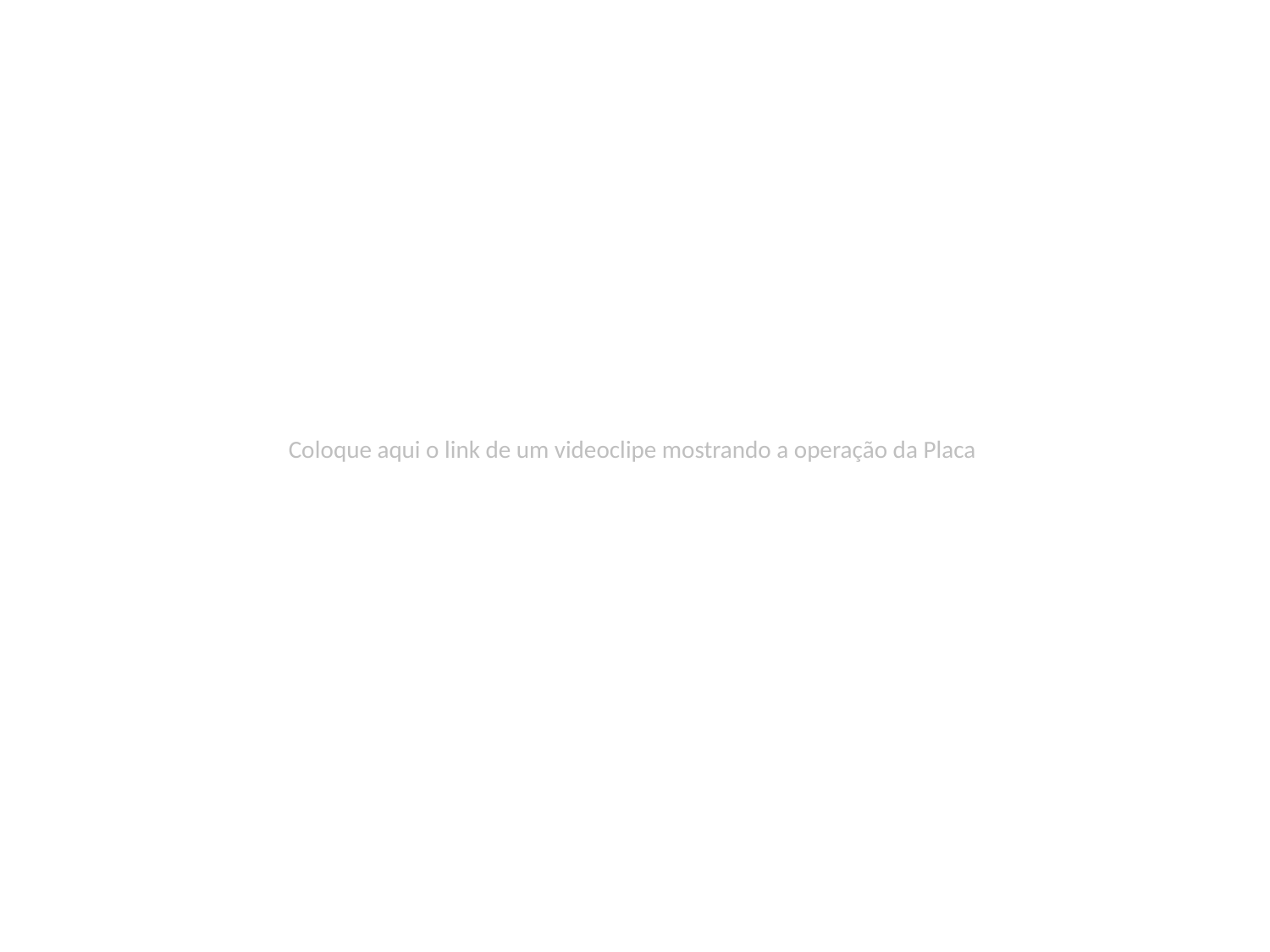

Coloque aqui o link de um videoclipe mostrando a operação da Placa